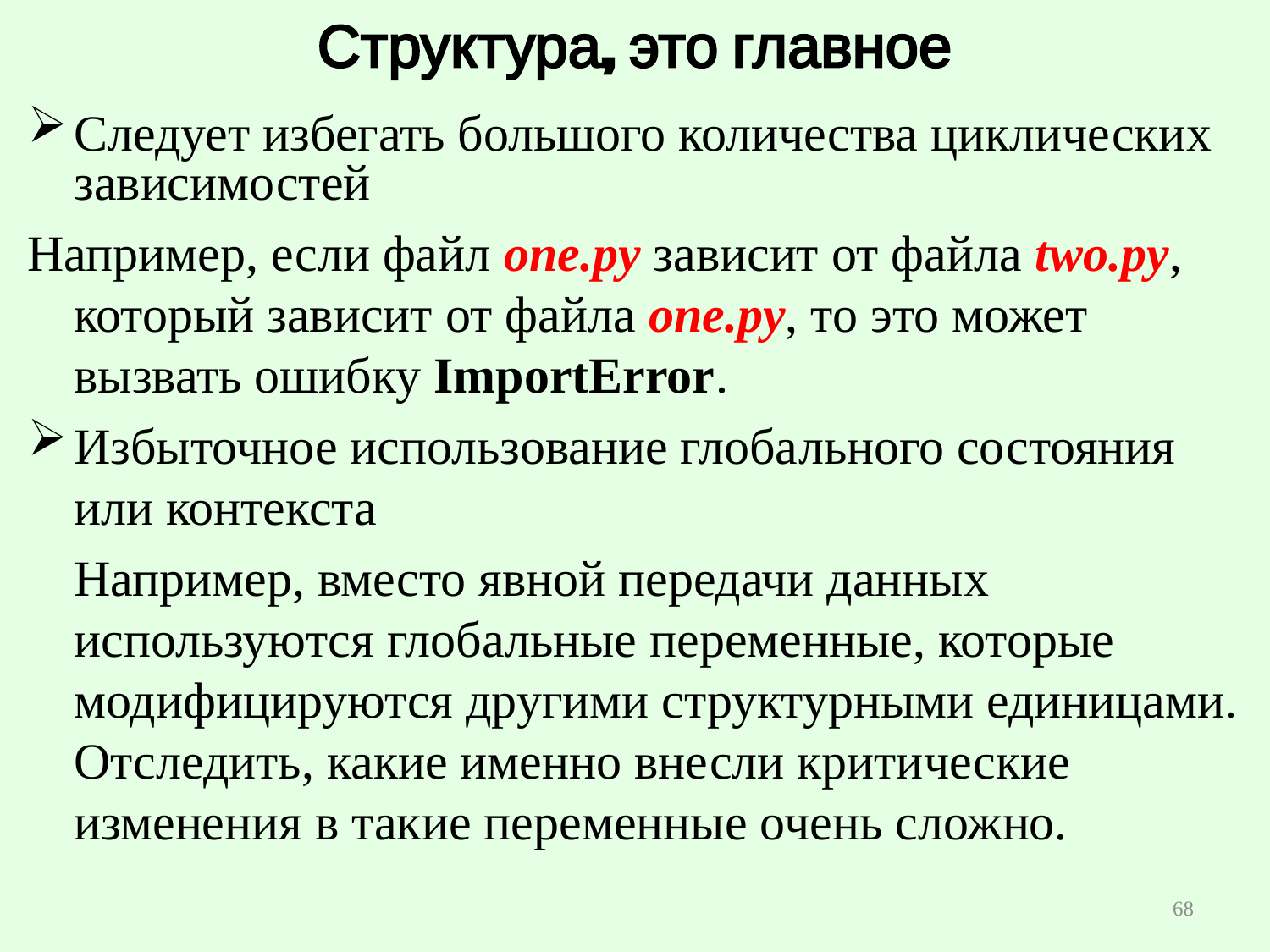

# Структура, это главное
Следует избегать большого количества циклических зависимостей
Например, если файл one.py зависит от файла two.py, который зависит от файла one.py, то это может вызвать ошибку ImportError.
Избыточное использование глобального состояния или контекста
	Например, вместо явной передачи данных используются глобальные переменные, которые модифицируются другими структурными единицами. Отследить, какие именно внесли критические изменения в такие переменные очень сложно.

68